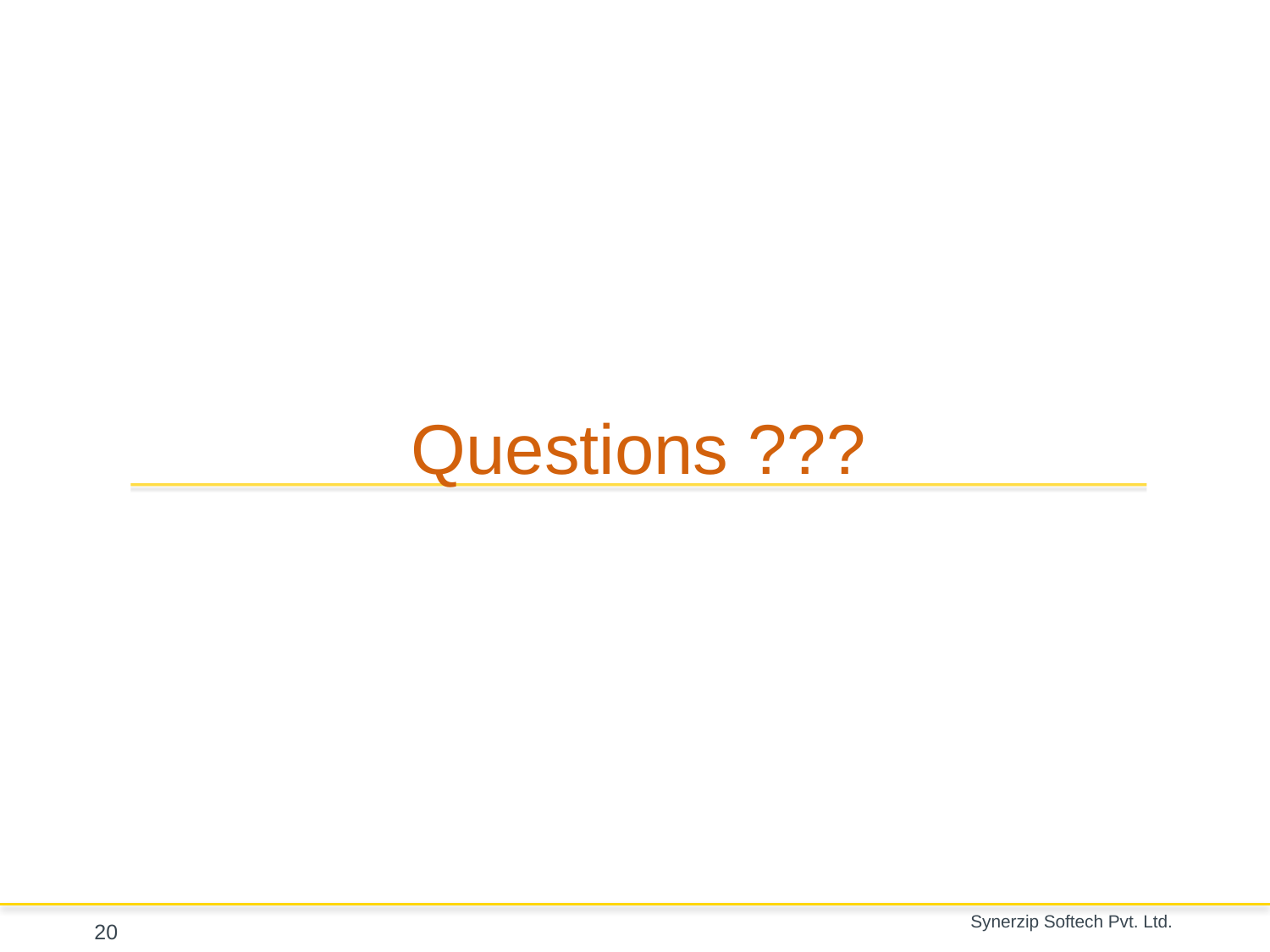

# Questions ???
20
Synerzip Softech Pvt. Ltd.